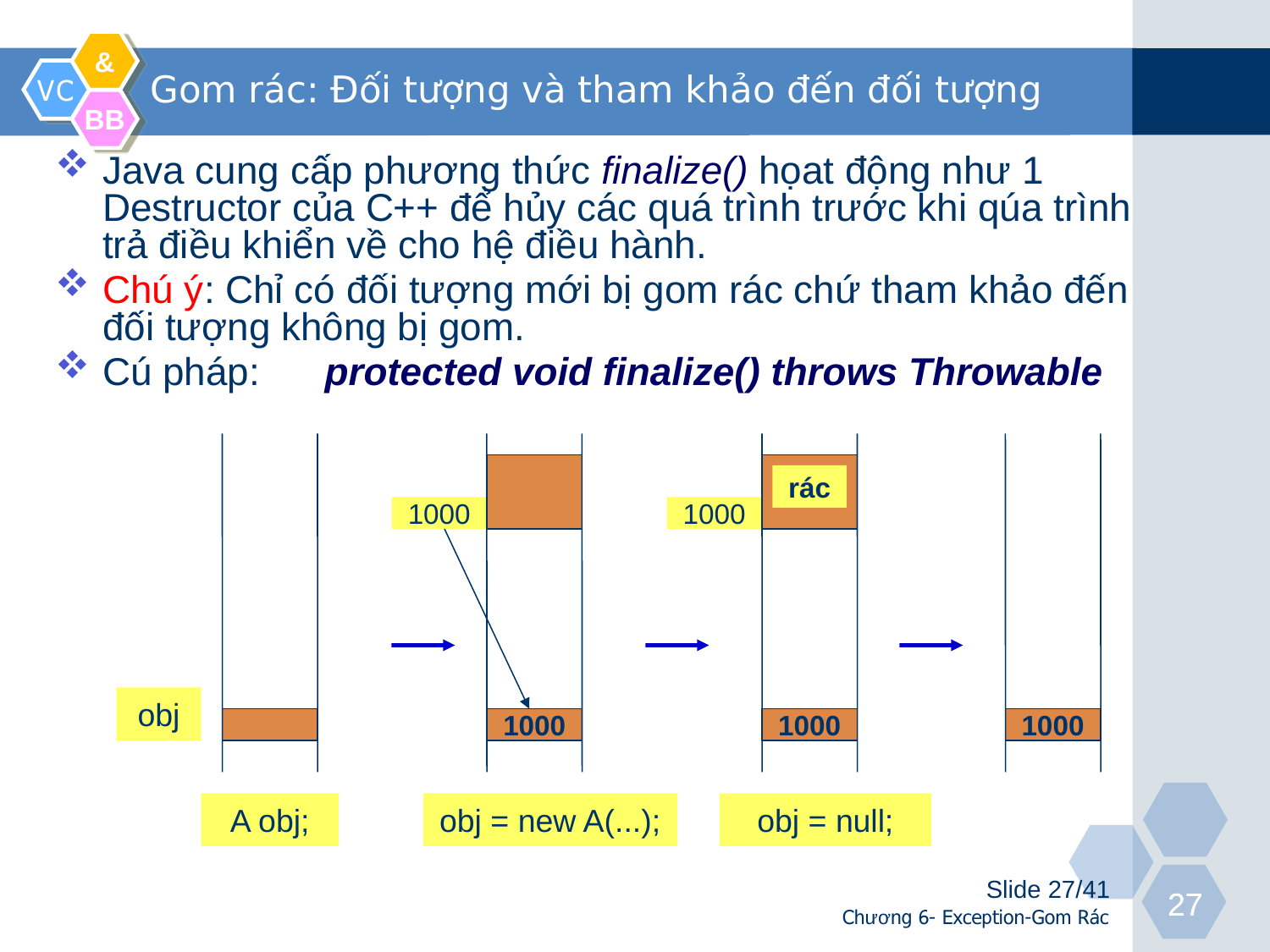

# Gom rác: Đối tượng và tham khảo đến đối tượng
Java cung cấp phương thức finalize() họat động như 1 Destructor của C++ để hủy các quá trình trước khi qúa trình trả điều khiển về cho hệ điều hành.
Chú ý: Chỉ có đối tượng mới bị gom rác chứ tham khảo đến đối tượng không bị gom.
Cú pháp:      protected void finalize() throws Throwable

rác
1000
1000

obj

1000
1000
1000
A obj;
obj = new A(...);
obj = null;
Slide 27/41
Chương 6- Exception-Gom Rác